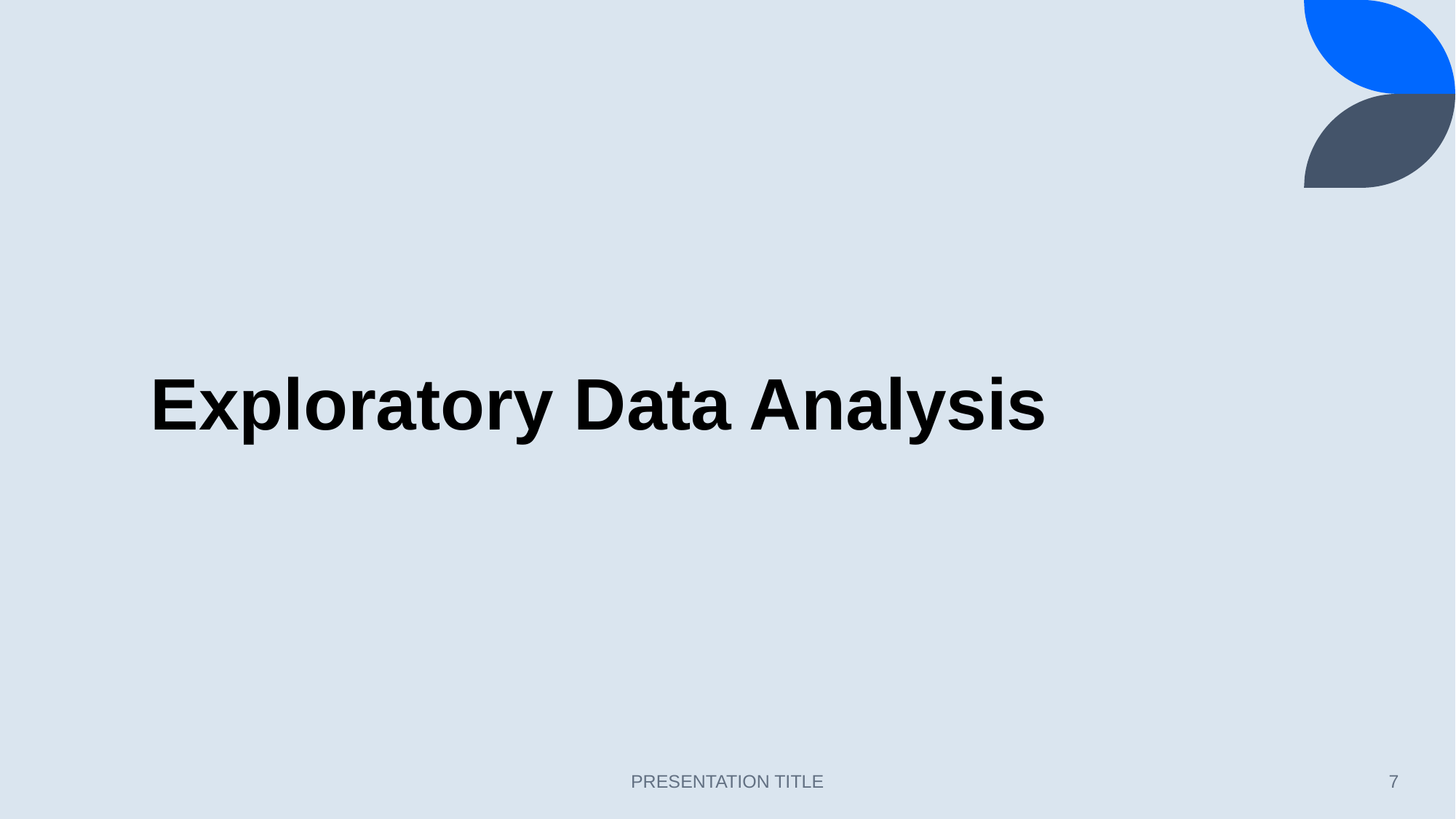

# Exploratory Data Analysis
PRESENTATION TITLE
7